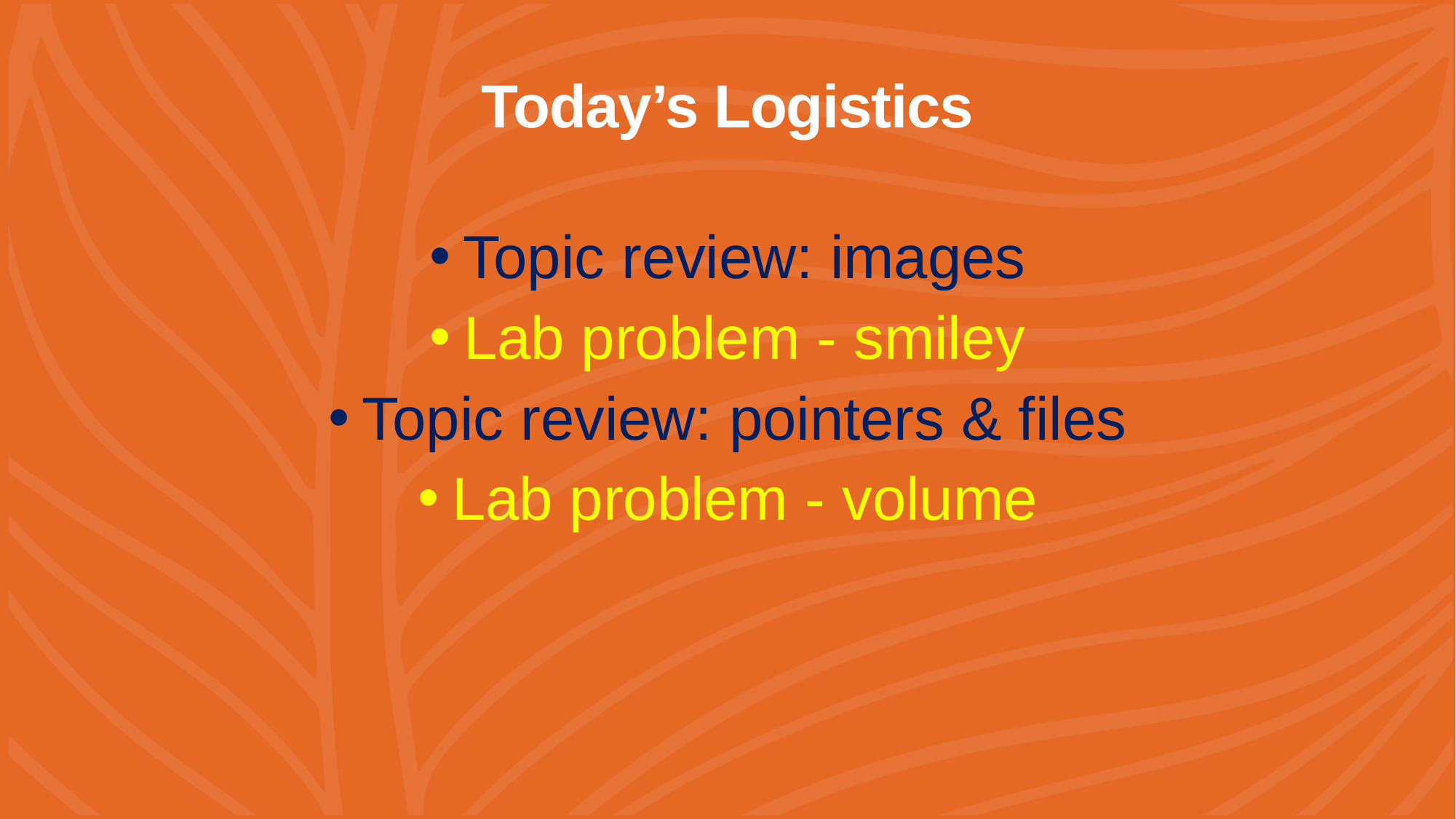

# Today’s Logistics
Topic review: images
Lab problem - smiley
Topic review: pointers & files
Lab problem - volume